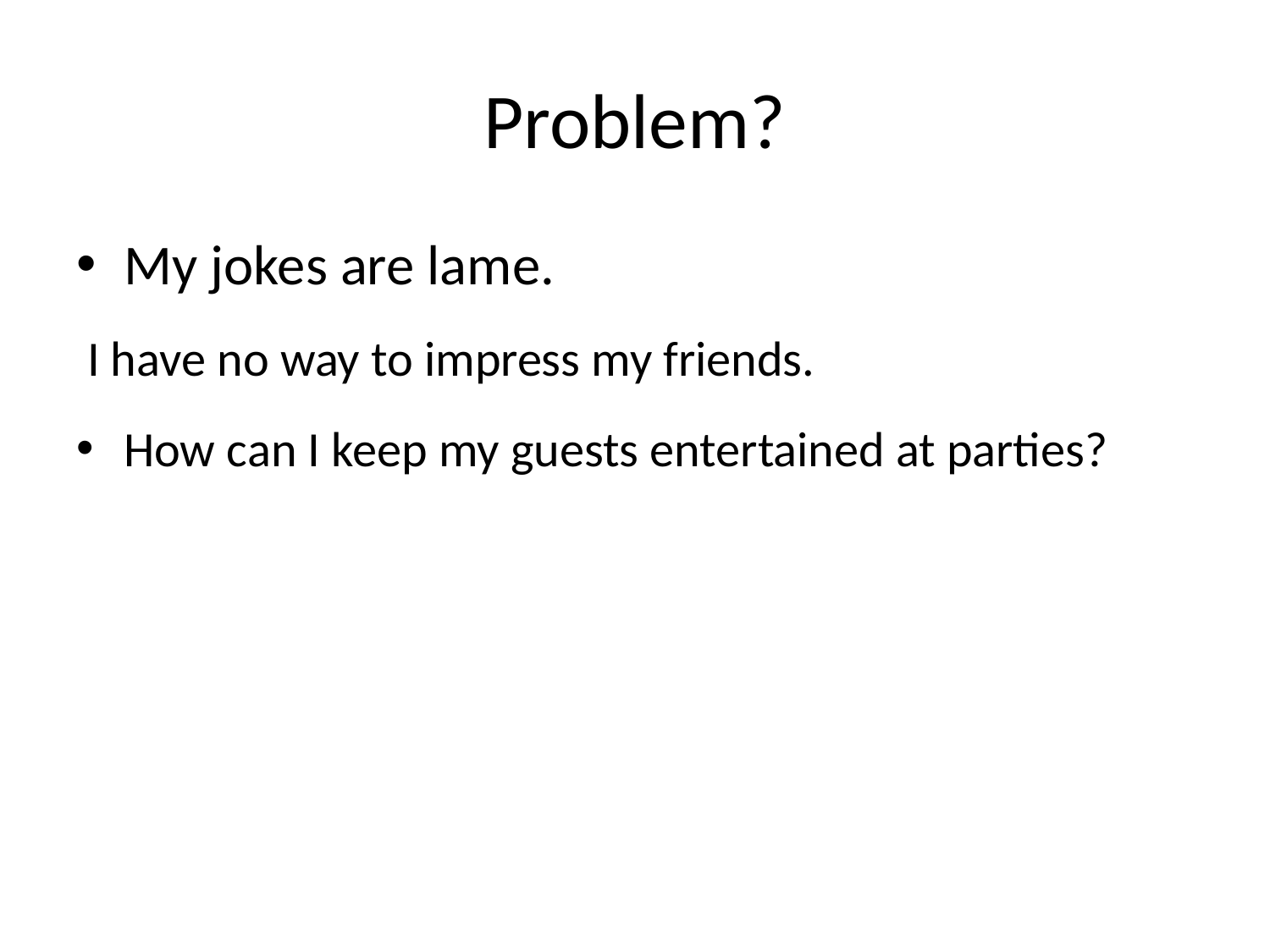

# Problem?
My jokes are lame.
 I have no way to impress my friends.
How can I keep my guests entertained at parties?